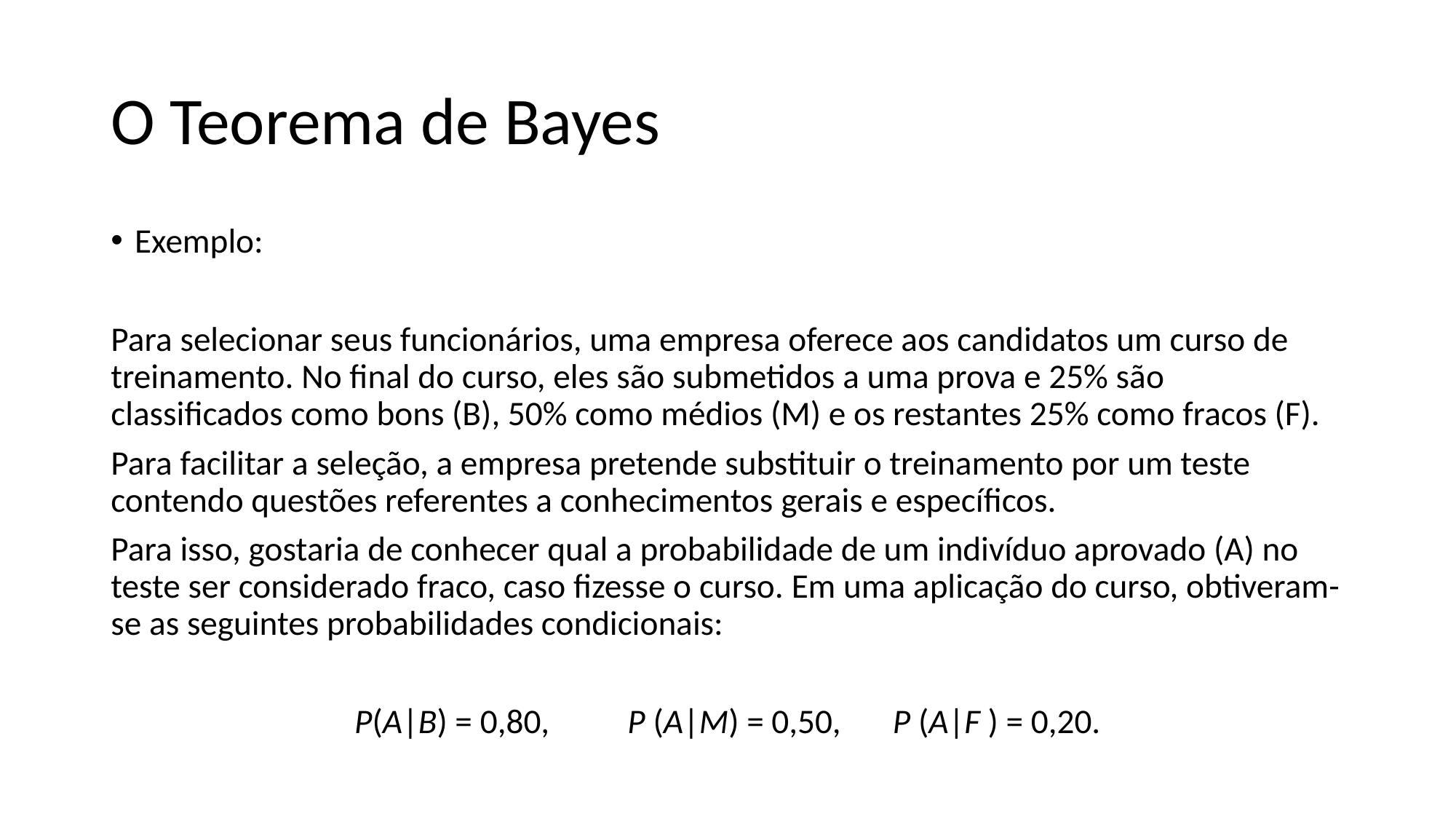

# O Teorema de Bayes
Exemplo:

Para selecionar seus funcionários, uma empresa oferece aos candidatos um curso de treinamento. No final do curso, eles são submetidos a uma prova e 25% são classificados como bons (B), 50% como médios (M) e os restantes 25% como fracos (F).
Para facilitar a seleção, a empresa pretende substituir o treinamento por um teste contendo questões referentes a conhecimentos gerais e específicos.
Para isso, gostaria de conhecer qual a probabilidade de um indivíduo aprovado (A) no teste ser considerado fraco, caso fizesse o curso. Em uma aplicação do curso, obtiveram-se as seguintes probabilidades condicionais:

P(A|B) = 0,80,	 P (A|M) = 0,50,	 P (A|F ) = 0,20.